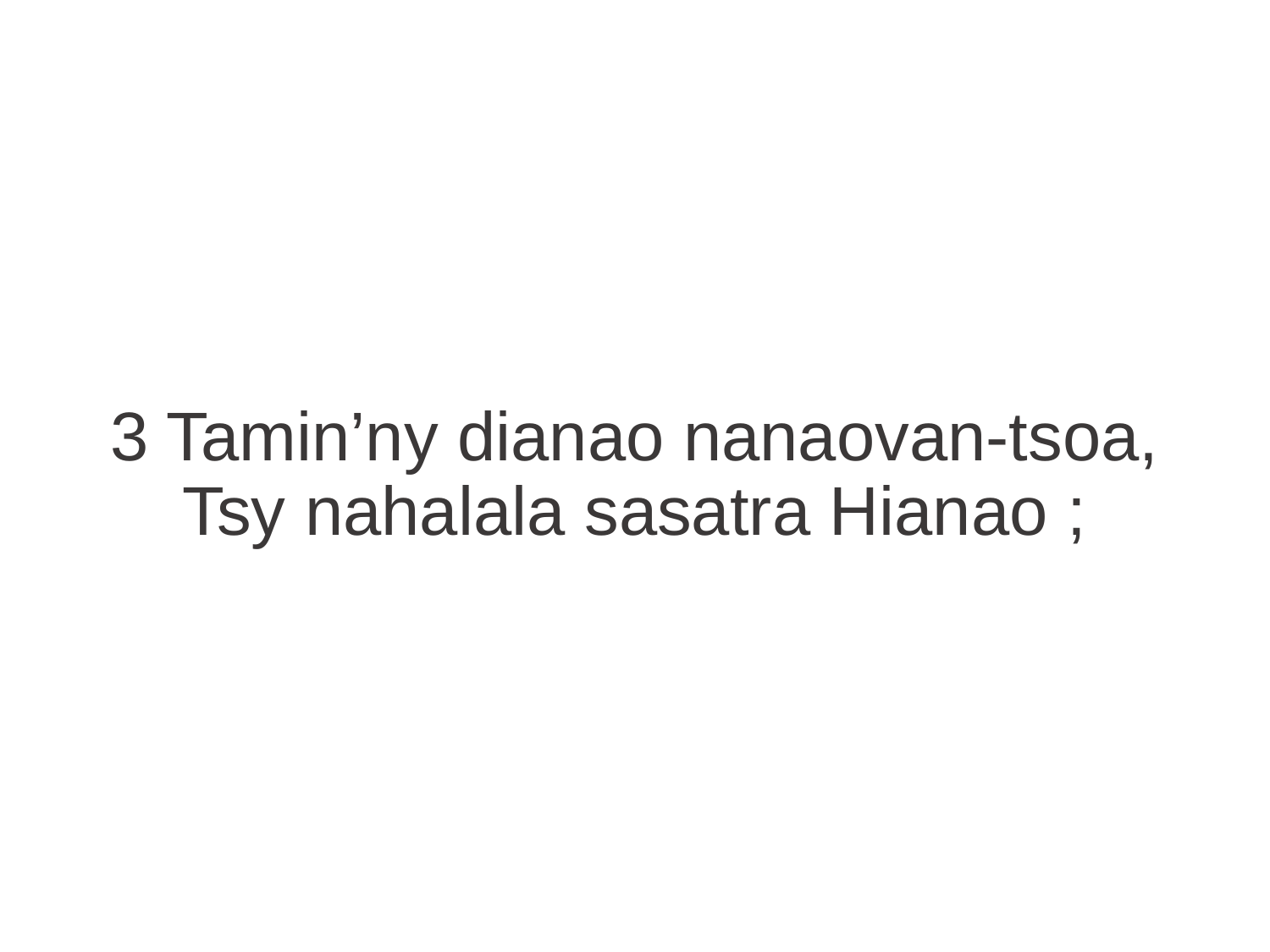

3 Tamin’ny dianao nanaovan-tsoa,
Tsy nahalala sasatra Hianao ;